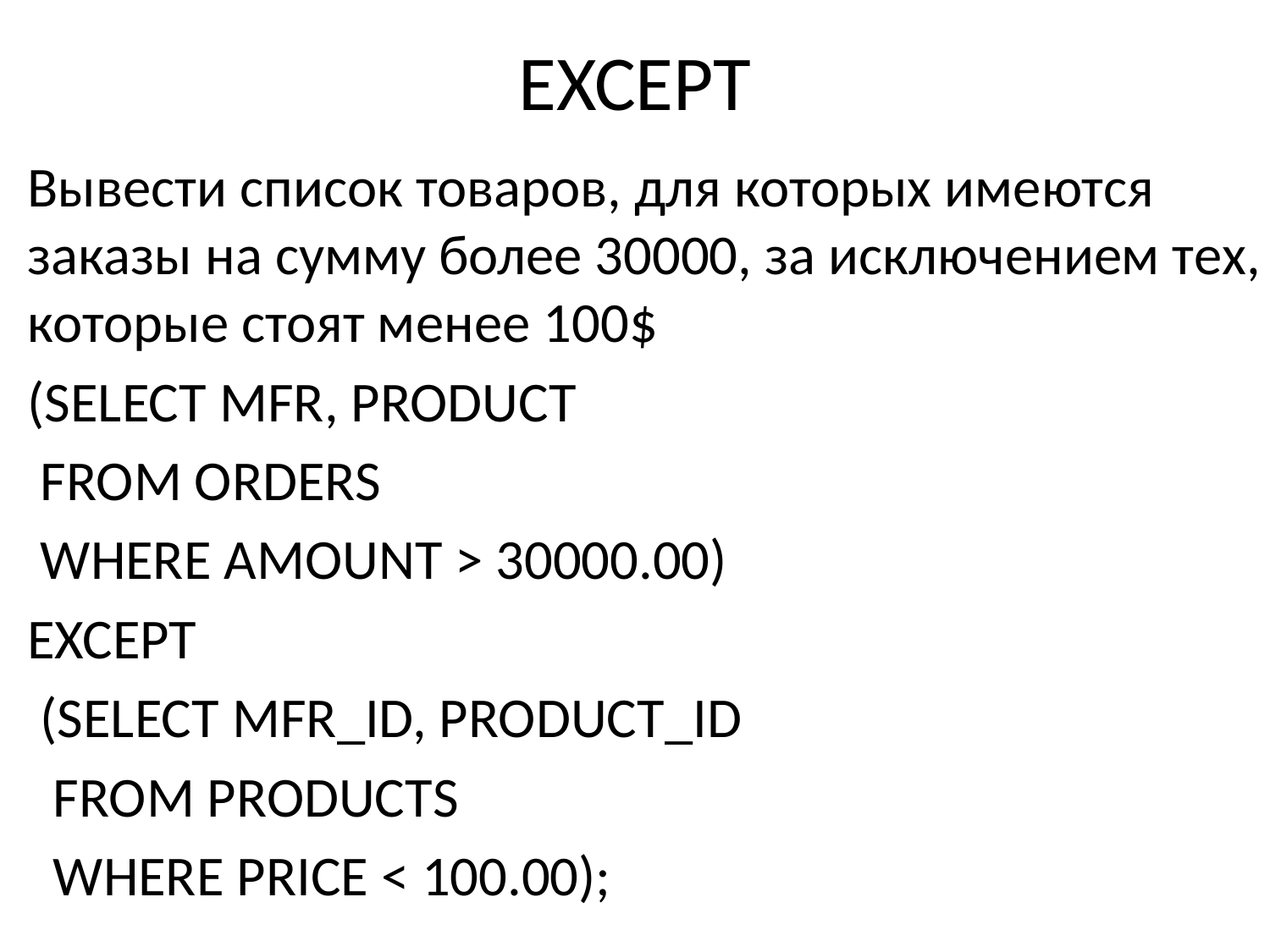

# EXCEPT
Вывести список товаров, для которых имеются заказы на сумму более 30000, за исключением тех, которые стоят менее 100$
(SELECT MFR, PRODUCT
 FROM ORDERS
 WHERE AMOUNT > 30000.00)
EXCEPT
 (SELECT MFR_ID, PRODUCT_ID
  FROM PRODUCTS
  WHERE PRICE < 100.00);